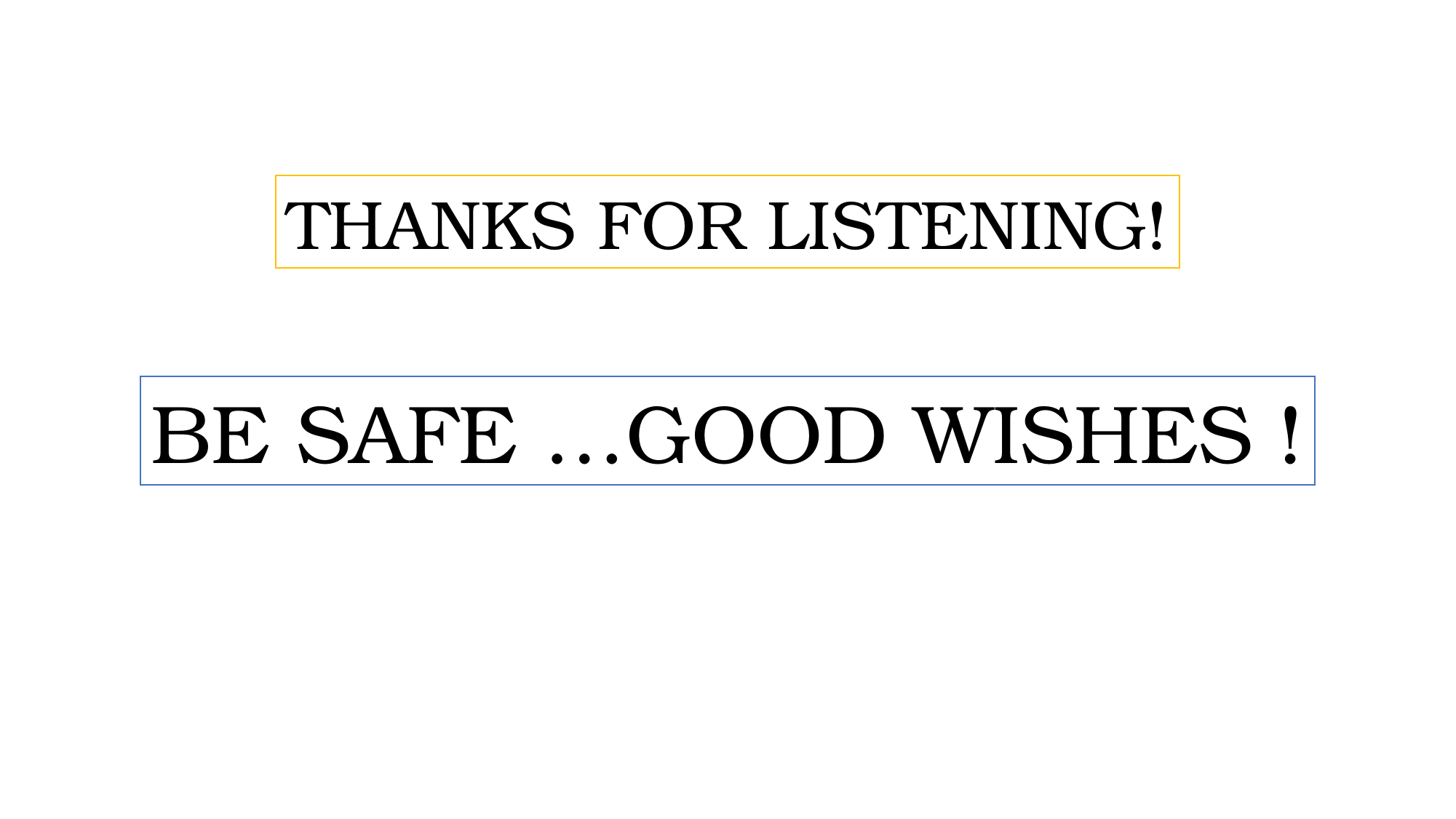

THANKS FOR LISTENING!
BE SAFE …GOOD WISHES !